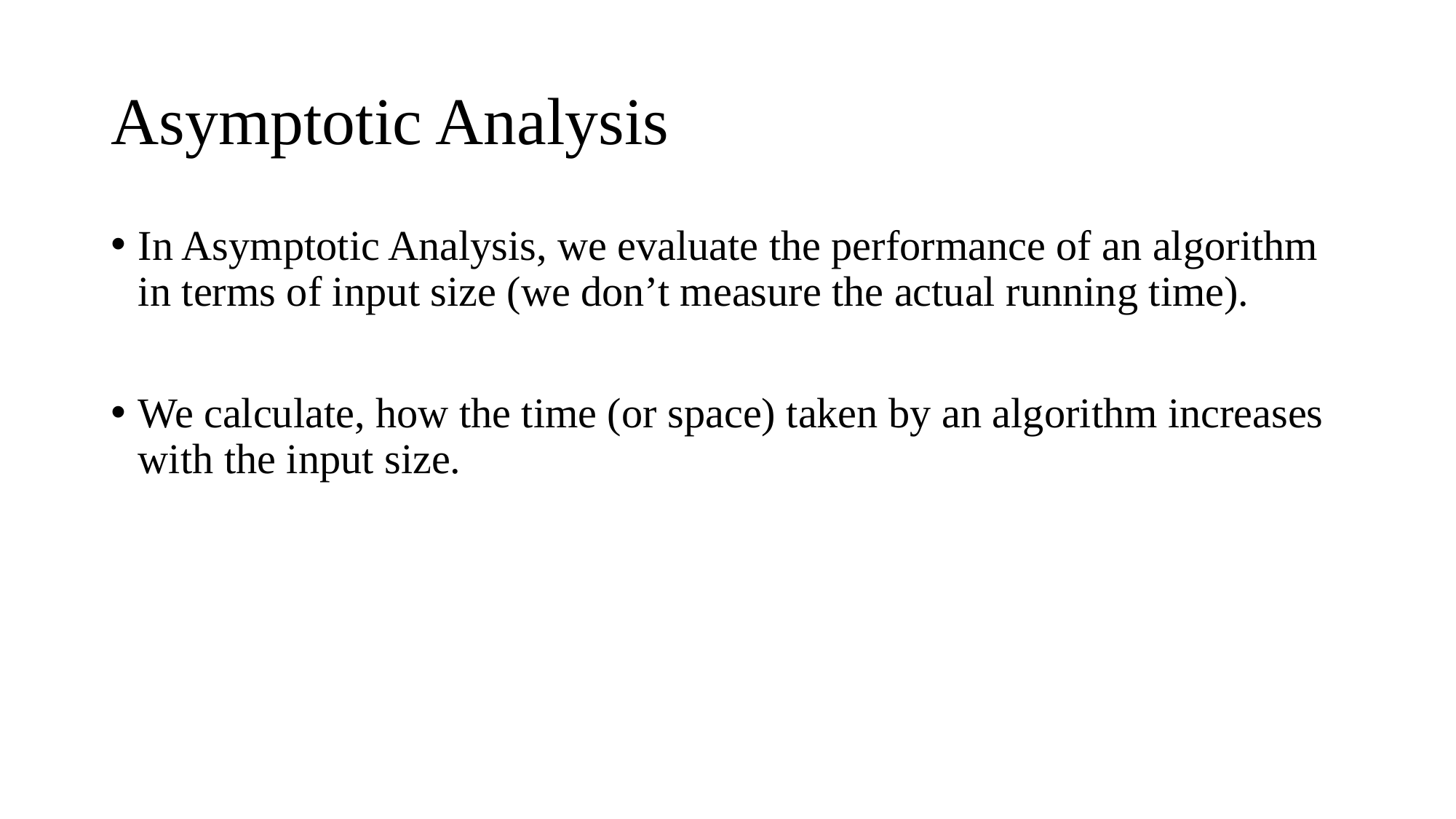

# Asymptotic Analysis
In Asymptotic Analysis, we evaluate the performance of an algorithm in terms of input size (we don’t measure the actual running time).

We calculate, how the time (or space) taken by an algorithm increases with the input size.